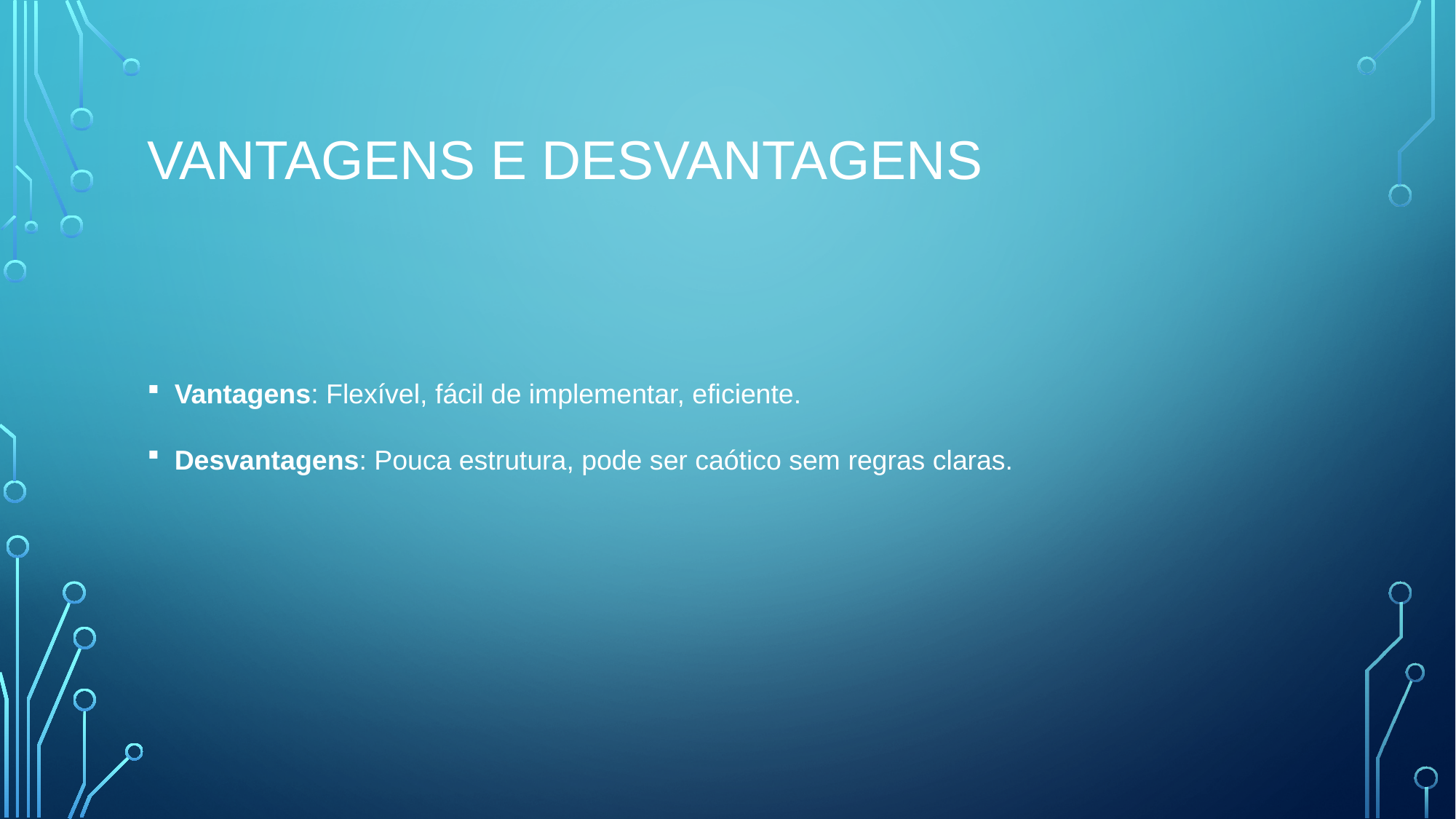

# Vantagens e Desvantagens
Vantagens: Flexível, fácil de implementar, eficiente.
Desvantagens: Pouca estrutura, pode ser caótico sem regras claras.